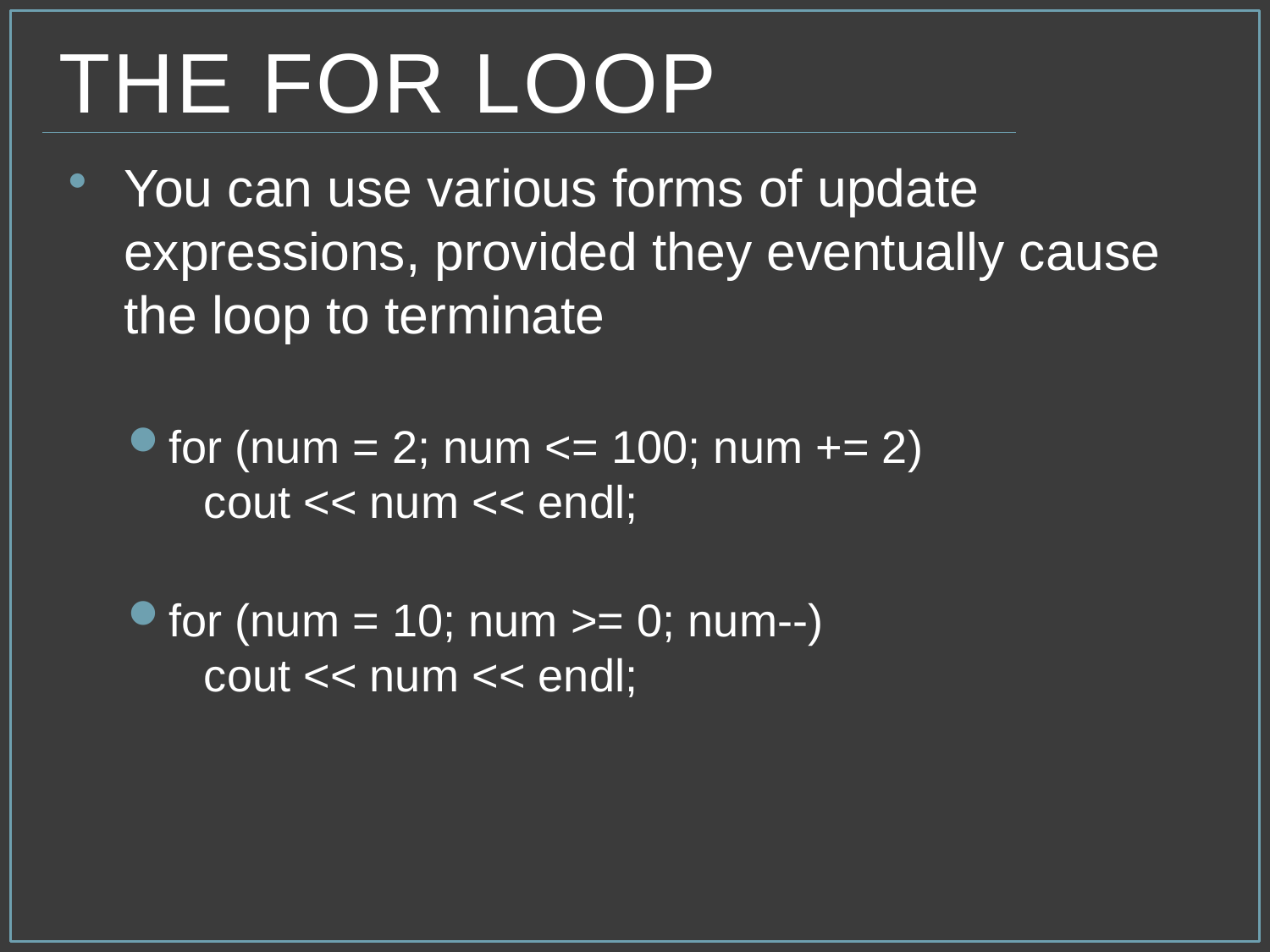

# The for Loop
You can use various forms of update expressions, provided they eventually cause the loop to terminate
for (num = 2; num <= 100; num += 2)
   cout << num << endl;
for (num = 10; num >= 0; num--)
   cout << num << endl;